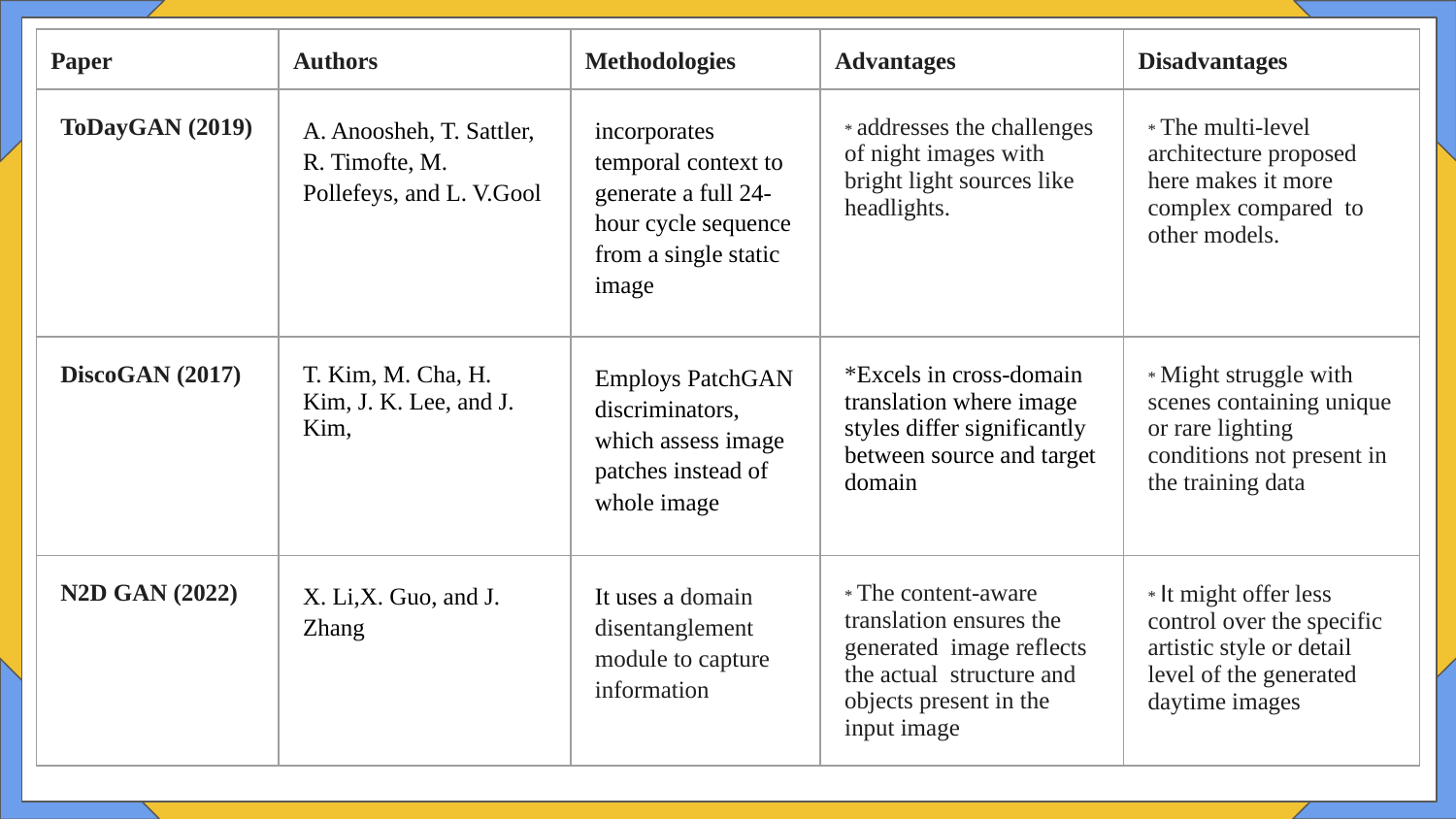

| Paper | Authors | Methodologies | Advantages | Disadvantages |
| --- | --- | --- | --- | --- |
| ToDayGAN (2019) | A. Anoosheh, T. Sattler, R. Timofte, M. Pollefeys, and L. V.Gool | incorporates temporal context to generate a full 24-hour cycle sequence from a single static image | \* addresses the challenges of night images with bright light sources like headlights. | \* The multi-level architecture proposed here makes it more complex compared to other models. |
| DiscoGAN (2017) | T. Kim, M. Cha, H. Kim, J. K. Lee, and J. Kim, | Employs PatchGAN discriminators, which assess image patches instead of whole image | \*Excels in cross-domain translation where image styles differ significantly between source and target domain | \* Might struggle with scenes containing unique or rare lighting conditions not present in the training data |
| N2D GAN (2022) | X. Li,X. Guo, and J. Zhang | It uses a domain disentanglement module to capture information | \* The content-aware translation ensures the generated image reflects the actual structure and objects present in the input image | \* It might offer less control over the specific artistic style or detail level of the generated daytime images |